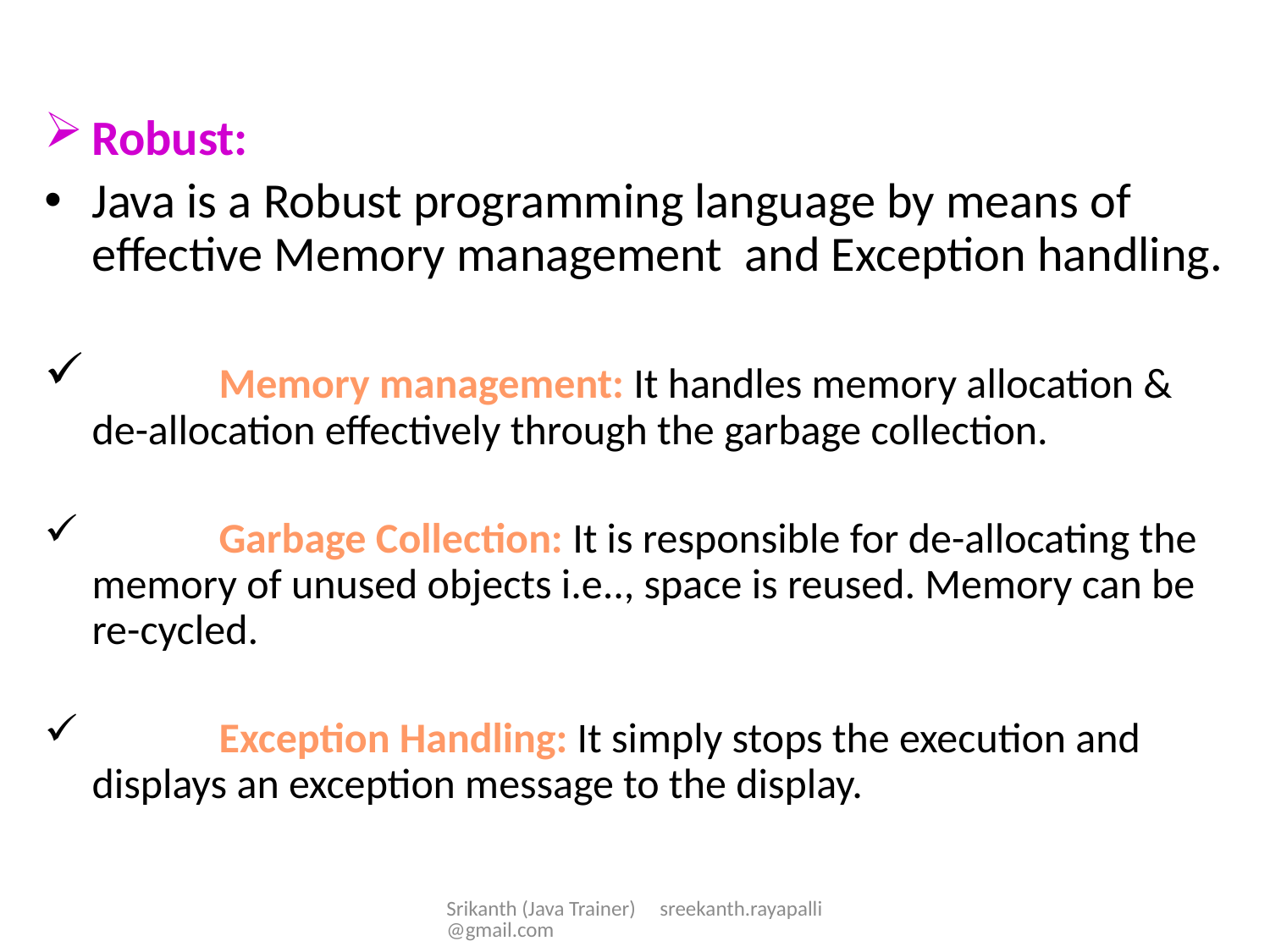

Robust:
Java is a Robust programming language by means of effective Memory management  and Exception handling.

	Memory management: It handles memory allocation & de-allocation effectively through the garbage collection.

	Garbage Collection: It is responsible for de-allocating the memory of unused objects i.e.., space is reused. Memory can be re-cycled.

	Exception Handling: It simply stops the execution and displays an exception message to the display.
Srikanth (Java Trainer)     sreekanth.rayapalli@gmail.com